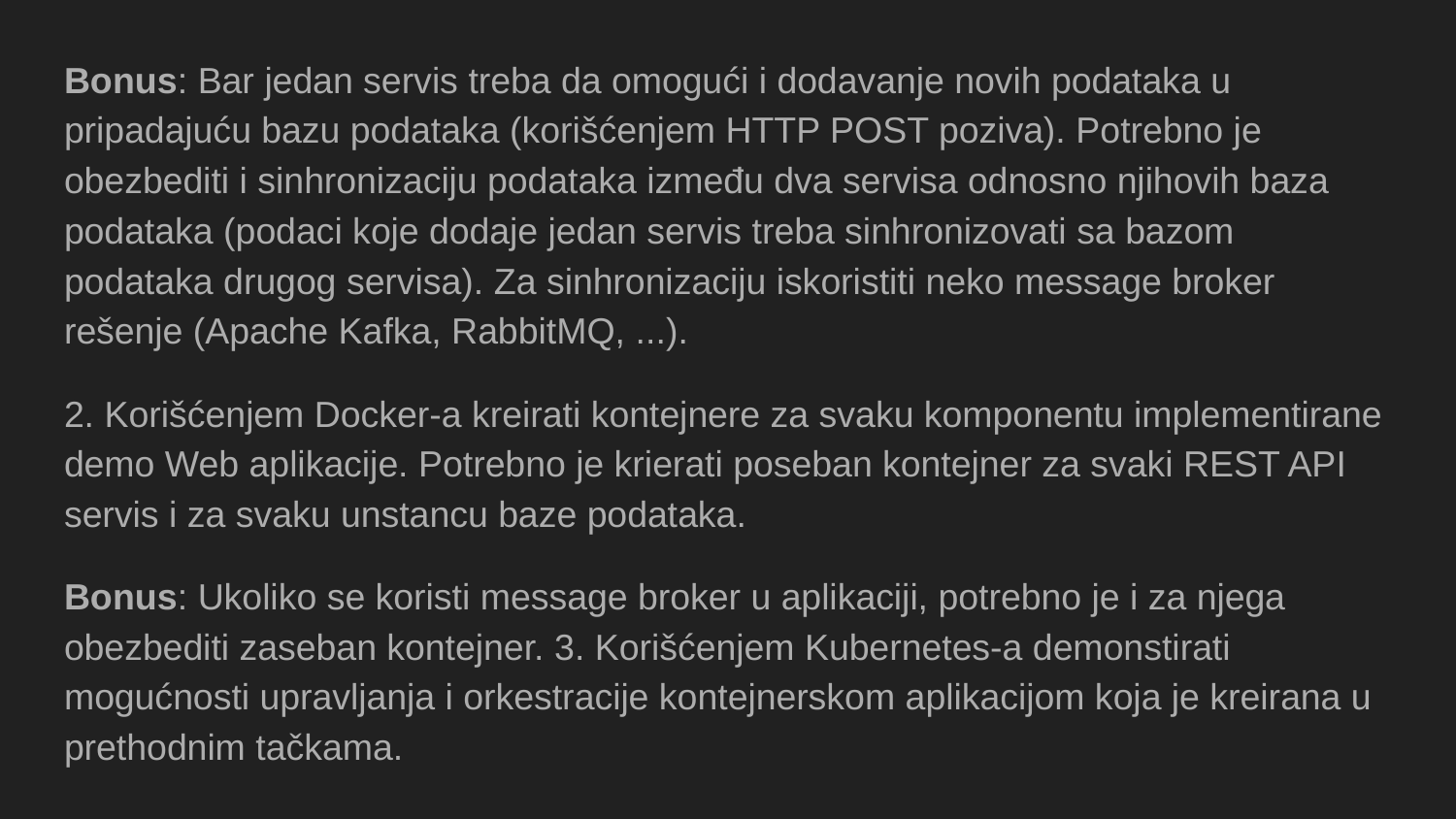

Bonus: Bar jedan servis treba da omogući i dodavanje novih podataka u pripadajuću bazu podataka (korišćenjem HTTP POST poziva). Potrebno je obezbediti i sinhronizaciju podataka između dva servisa odnosno njihovih baza podataka (podaci koje dodaje jedan servis treba sinhronizovati sa bazom podataka drugog servisa). Za sinhronizaciju iskoristiti neko message broker rešenje (Apache Kafka, RabbitMQ, ...).
2. Korišćenjem Docker-a kreirati kontejnere za svaku komponentu implementirane demo Web aplikacije. Potrebno je krierati poseban kontejner za svaki REST API servis i za svaku unstancu baze podataka.
Bonus: Ukoliko se koristi message broker u aplikaciji, potrebno je i za njega obezbediti zaseban kontejner. 3. Korišćenjem Kubernetes-a demonstirati mogućnosti upravljanja i orkestracije kontejnerskom aplikacijom koja je kreirana u prethodnim tačkama.